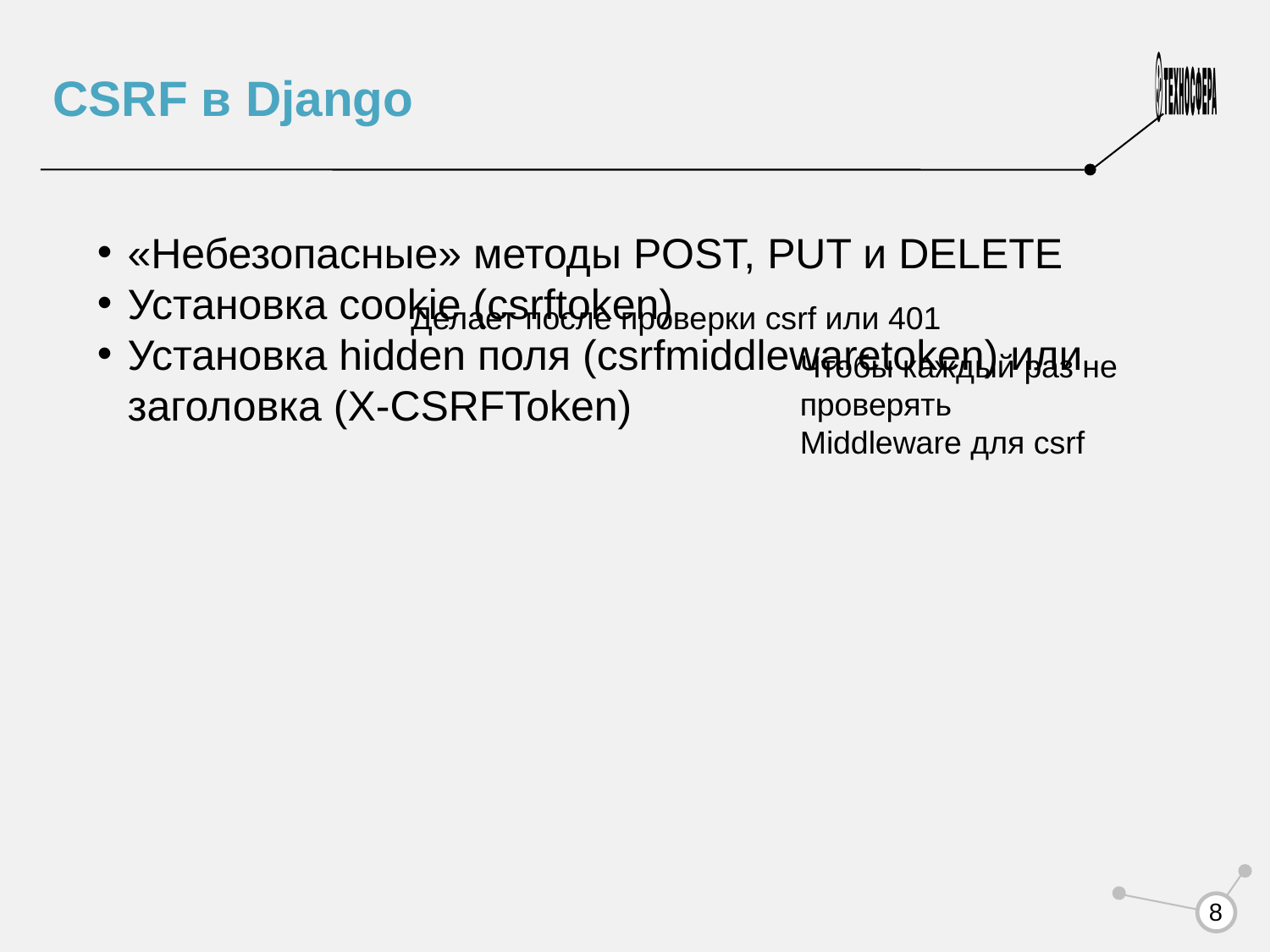

CSRF в Django
«Небезопасные» методы POST, PUT и DELETE
Установка cookie (csrftoken)
Установка hidden поля (csrfmiddlewaretoken) или заголовка (X-CSRFToken)

Делает после проверки csrf или 401
Чтобы каждый раз не проверять
Middleware для csrf
8